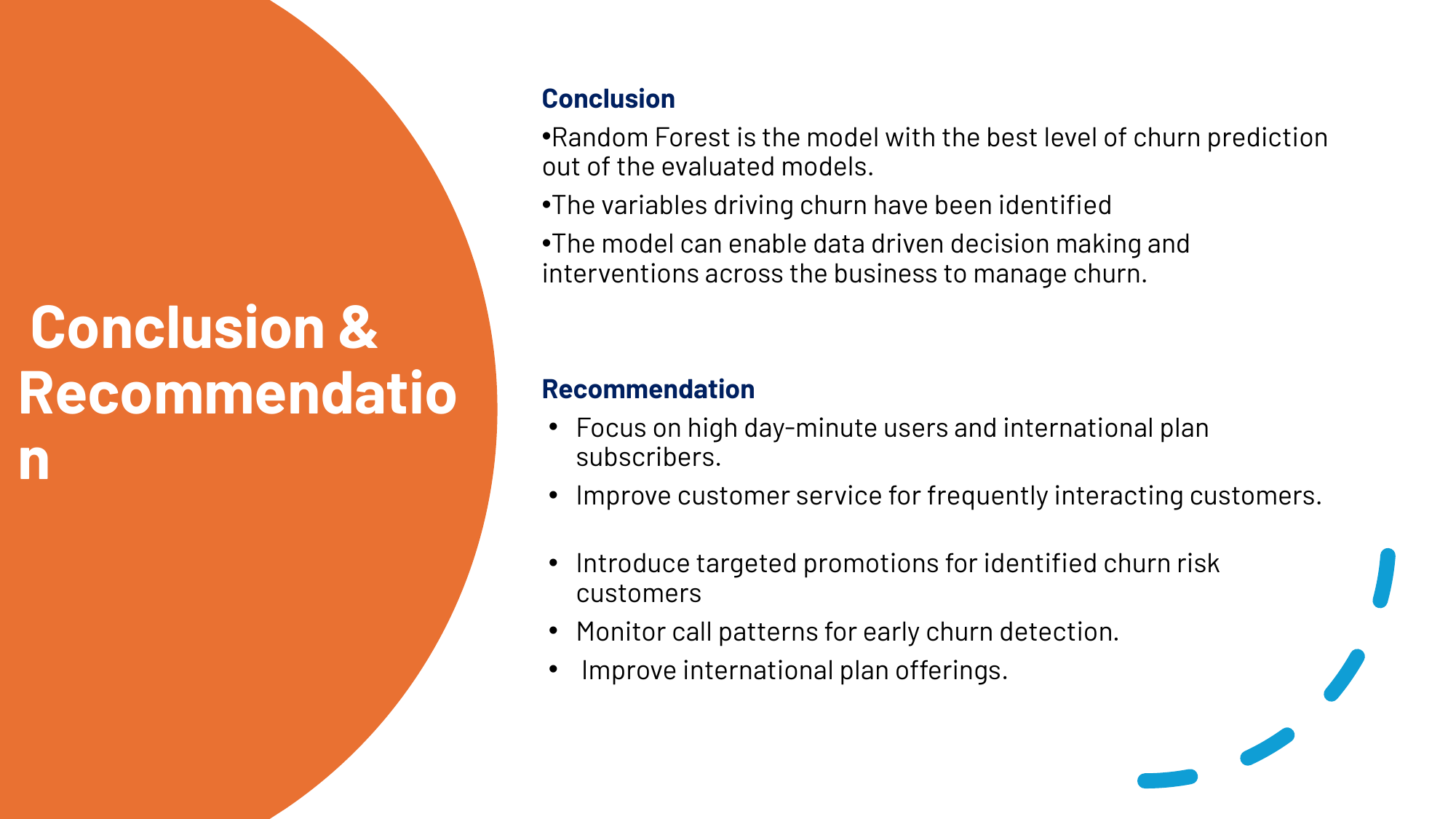

Conclusion
Random Forest is the model with the best level of churn prediction out of the evaluated models.
The variables driving churn have been identified
The model can enable data driven decision making and interventions across the business to manage churn.

Recommendation
Focus on high day-minute users and international plan subscribers.
Improve customer service for frequently interacting customers.
Introduce targeted promotions for identified churn risk customers
Monitor call patterns for early churn detection.
 Improve international plan offerings.

 Conclusion & Recommendation